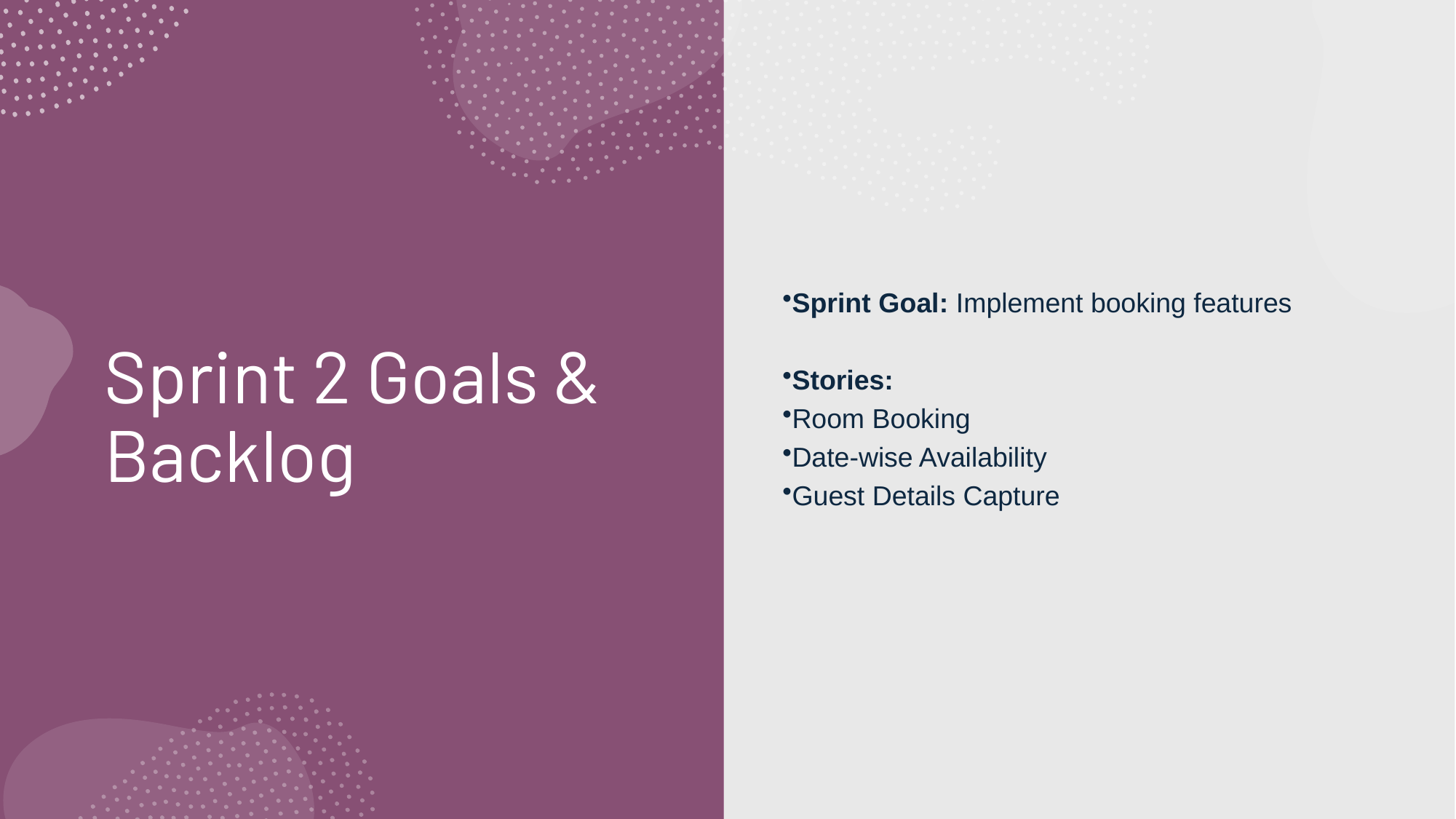

Sprint Goal: Implement booking features

Stories:
Room Booking
Date-wise Availability
Guest Details Capture

# Sprint 2 Goals & Backlog